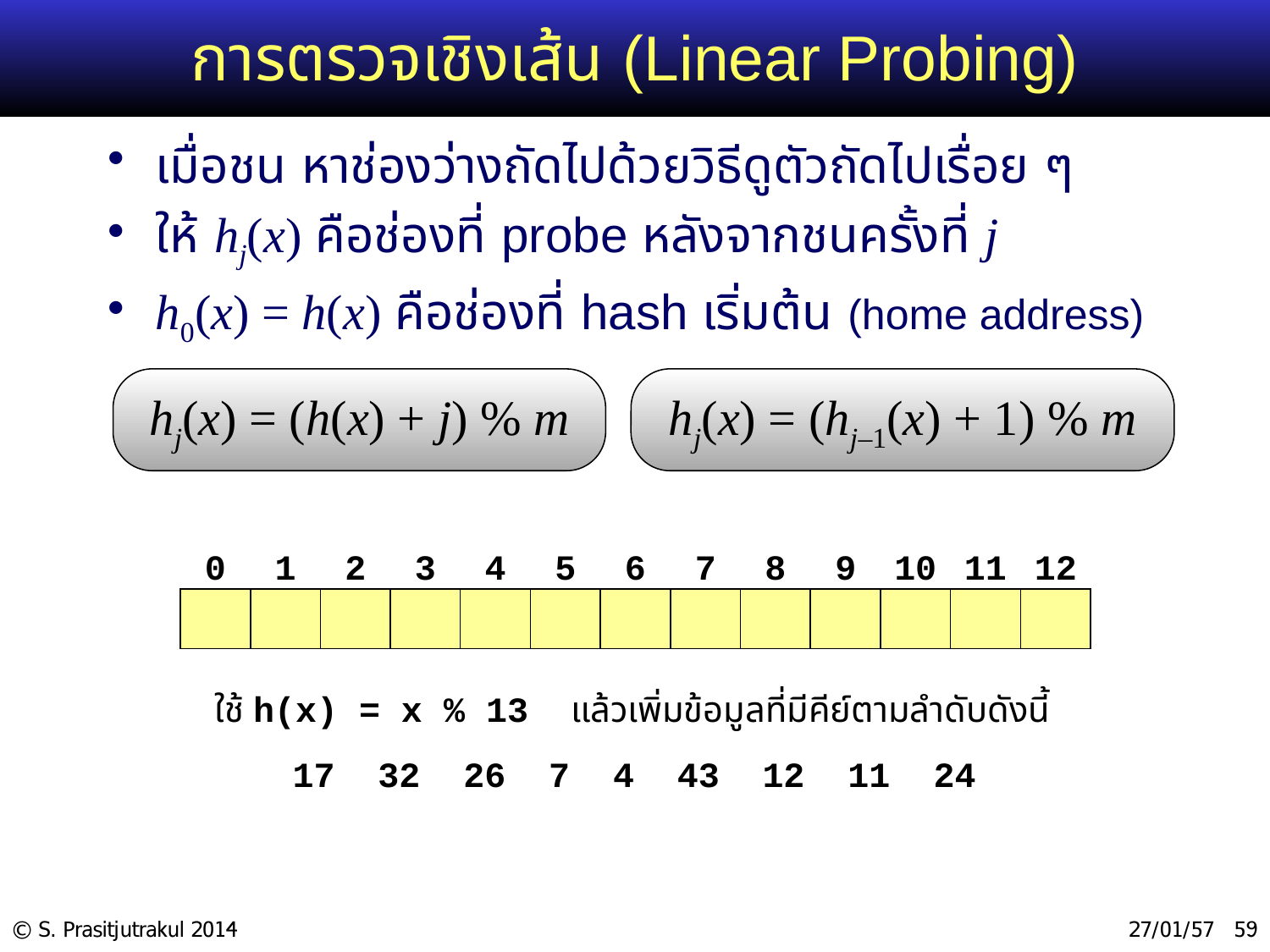

# การตรวจเชิงเส้น (Linear Probing)
เมื่อชน หาช่องว่างถัดไปด้วยวิธีดูตัวถัดไปเรื่อย ๆ
ให้ hj(x) คือช่องที่ probe หลังจากชนครั้งที่ j
h0(x) = h(x) คือช่องที่ hash เริ่มต้น (home address)
hj(x) = (h(x) + j) % m
hj(x) = (hj–1(x) + 1) % m
0
1
2
3
4
5
6
7
8
9
10
11
12

ใช้ h(x) = x % 13  แล้วเพิ่มข้อมูลที่มีคีย์ตามลำดับดังนี้
17
32
26
7
4
43
12
11
24